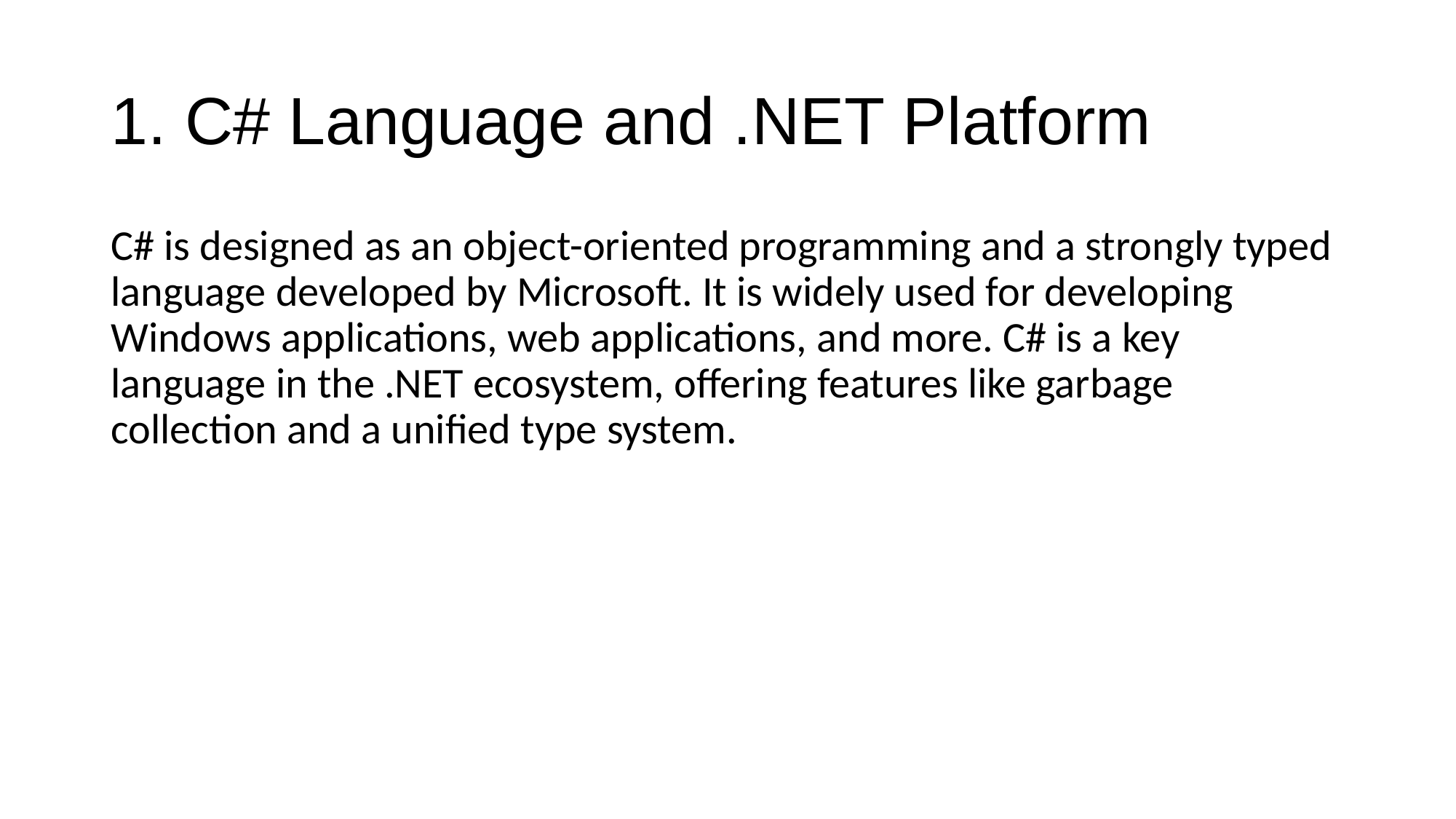

# 1. C# Language and .NET Platform
C# is designed as an object-oriented programming and a strongly typed language developed by Microsoft. It is widely used for developing Windows applications, web applications, and more. C# is a key language in the .NET ecosystem, offering features like garbage collection and a unified type system.